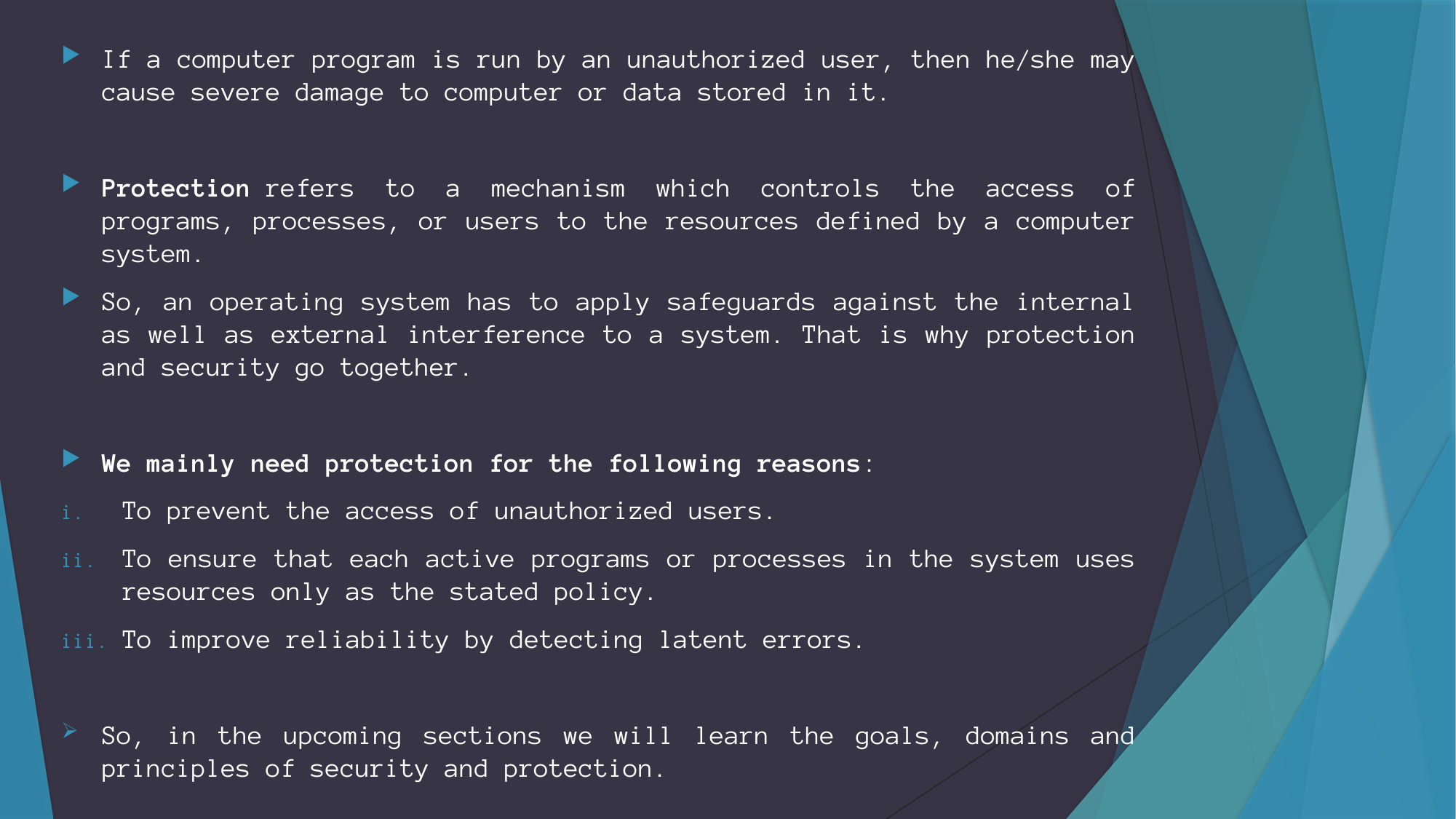

If a computer program is run by an unauthorized user, then he/she may cause severe damage to computer or data stored in it.

Protection refers to a mechanism which controls the access of programs, processes, or users to the resources defined by a computer system.
So, an operating system has to apply safeguards against the internal as well as external interference to a system. That is why protection and security go together.

We mainly need protection for the following reasons:
To prevent the access of unauthorized users.
To ensure that each active programs or processes in the system uses resources only as the stated policy.
To improve reliability by detecting latent errors.

So, in the upcoming sections we will learn the goals, domains and principles of security and protection.